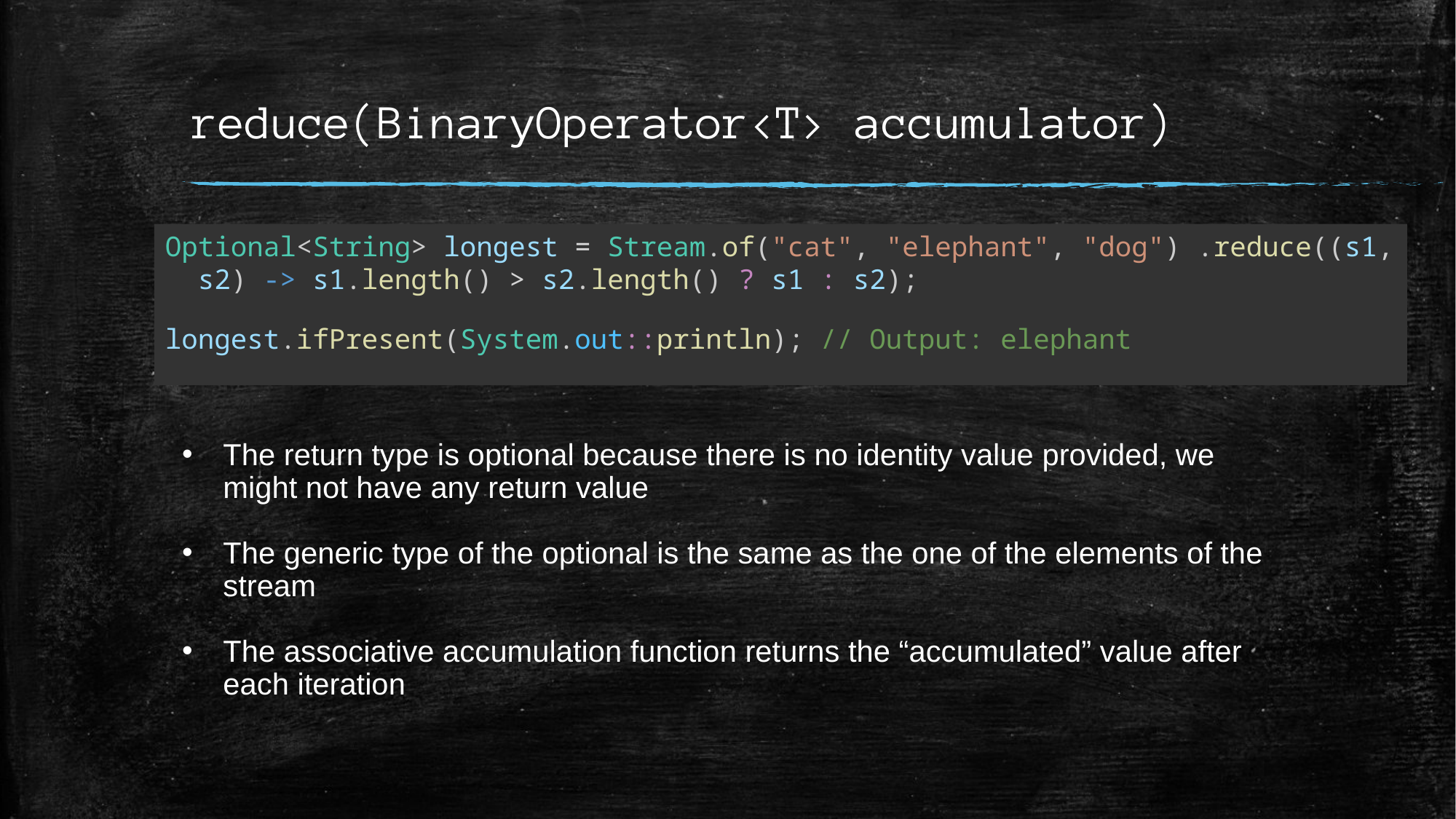

# reduce(BinaryOperator<T> accumulator)

Optional<String> longest = Stream.of("cat", "elephant", "dog") .reduce((s1, s2) -> s1.length() > s2.length() ? s1 : s2);
longest.ifPresent(System.out::println); // Output: elephant
The return type is optional because there is no identity value provided, we might not have any return value

The generic type of the optional is the same as the one of the elements of the stream

The associative accumulation function returns the “accumulated” value after each iteration